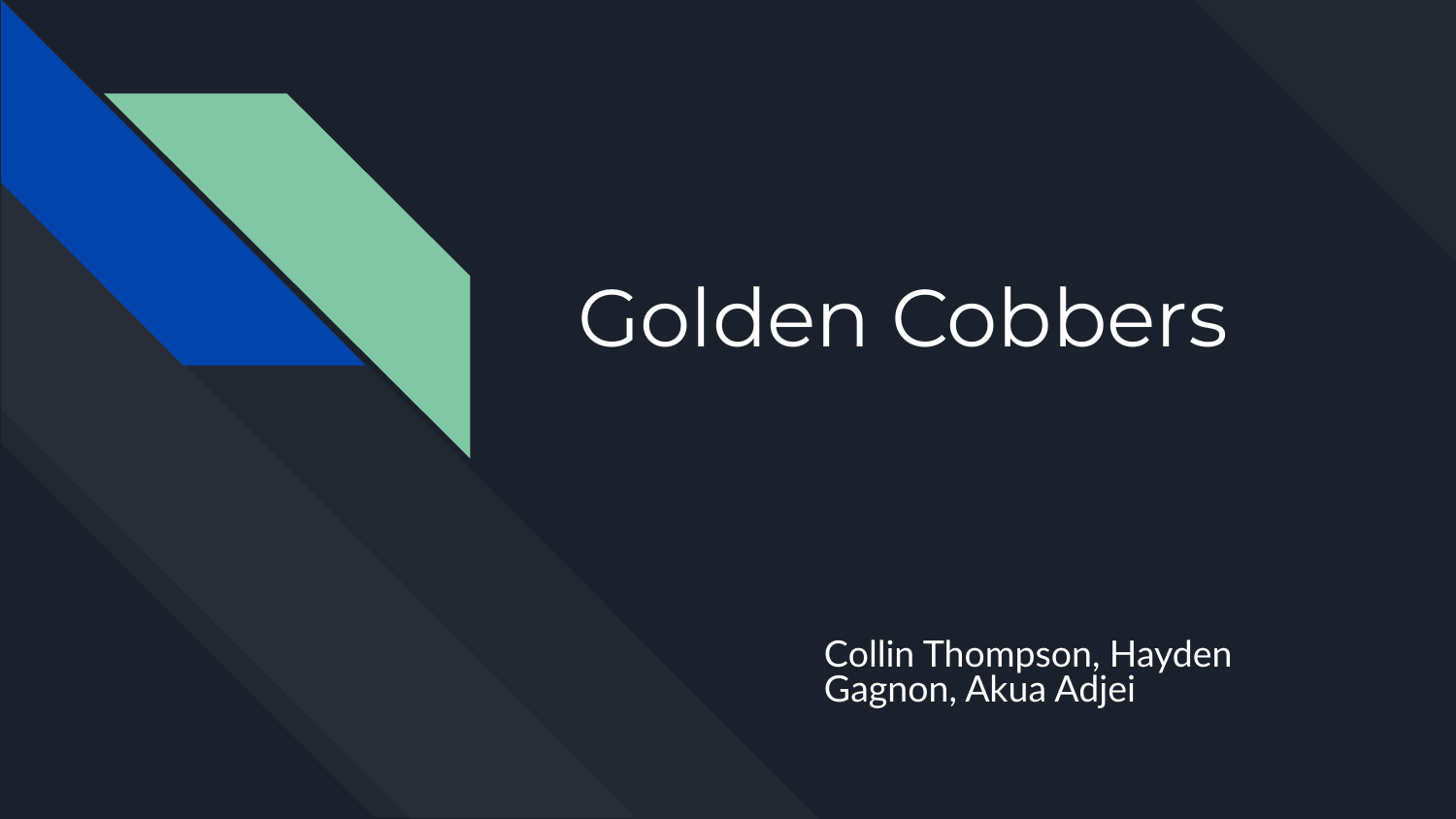

# Golden Cobbers
Collin Thompson, Hayden Gagnon, Akua Adjei